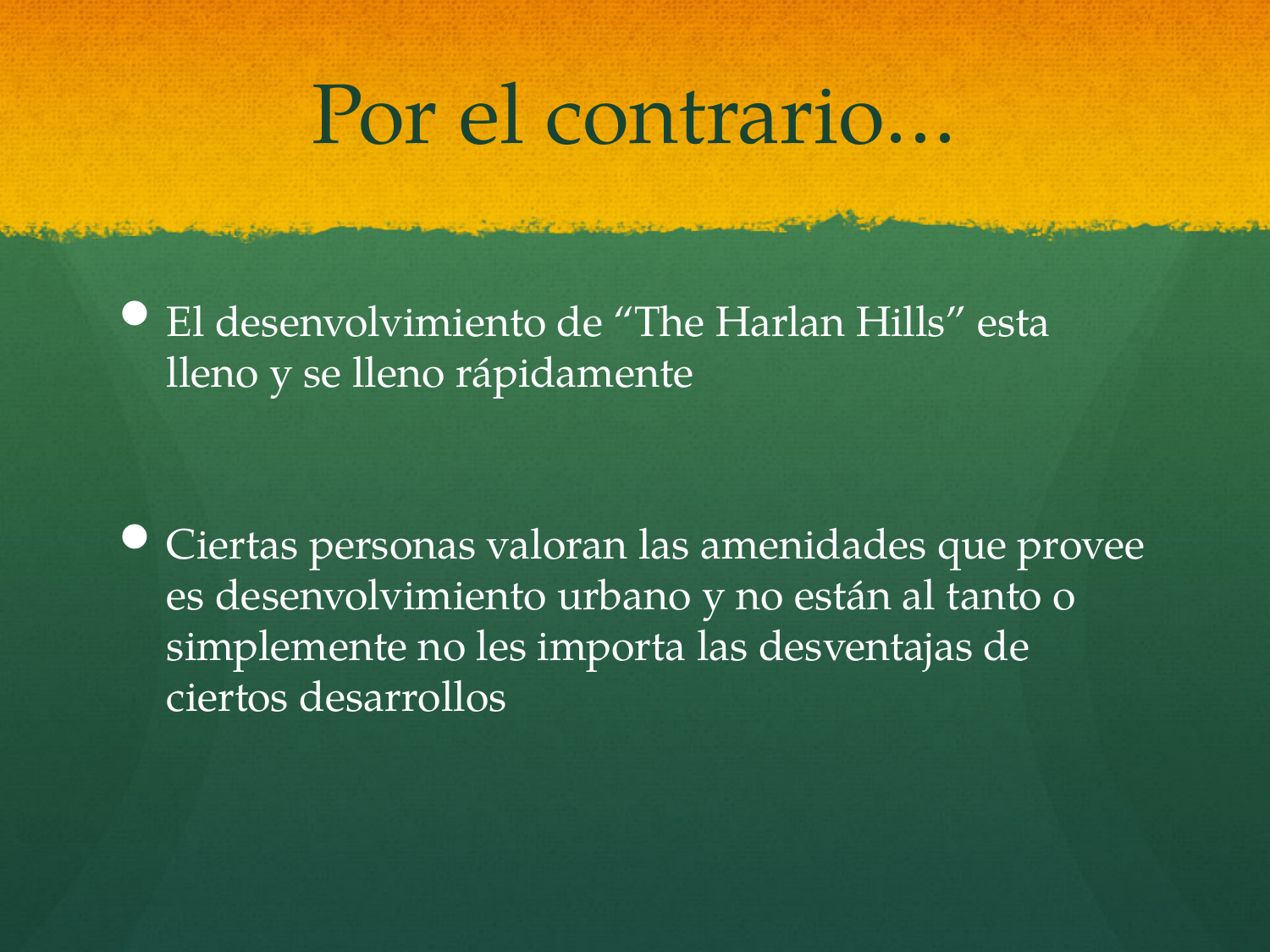

# Por el contrario…
El desenvolvimiento de “The Harlan Hills” esta lleno y se lleno rápidamente

Ciertas personas valoran las amenidades que provee es desenvolvimiento urbano y no están al tanto o simplemente no les importa las desventajas de ciertos desarrollos